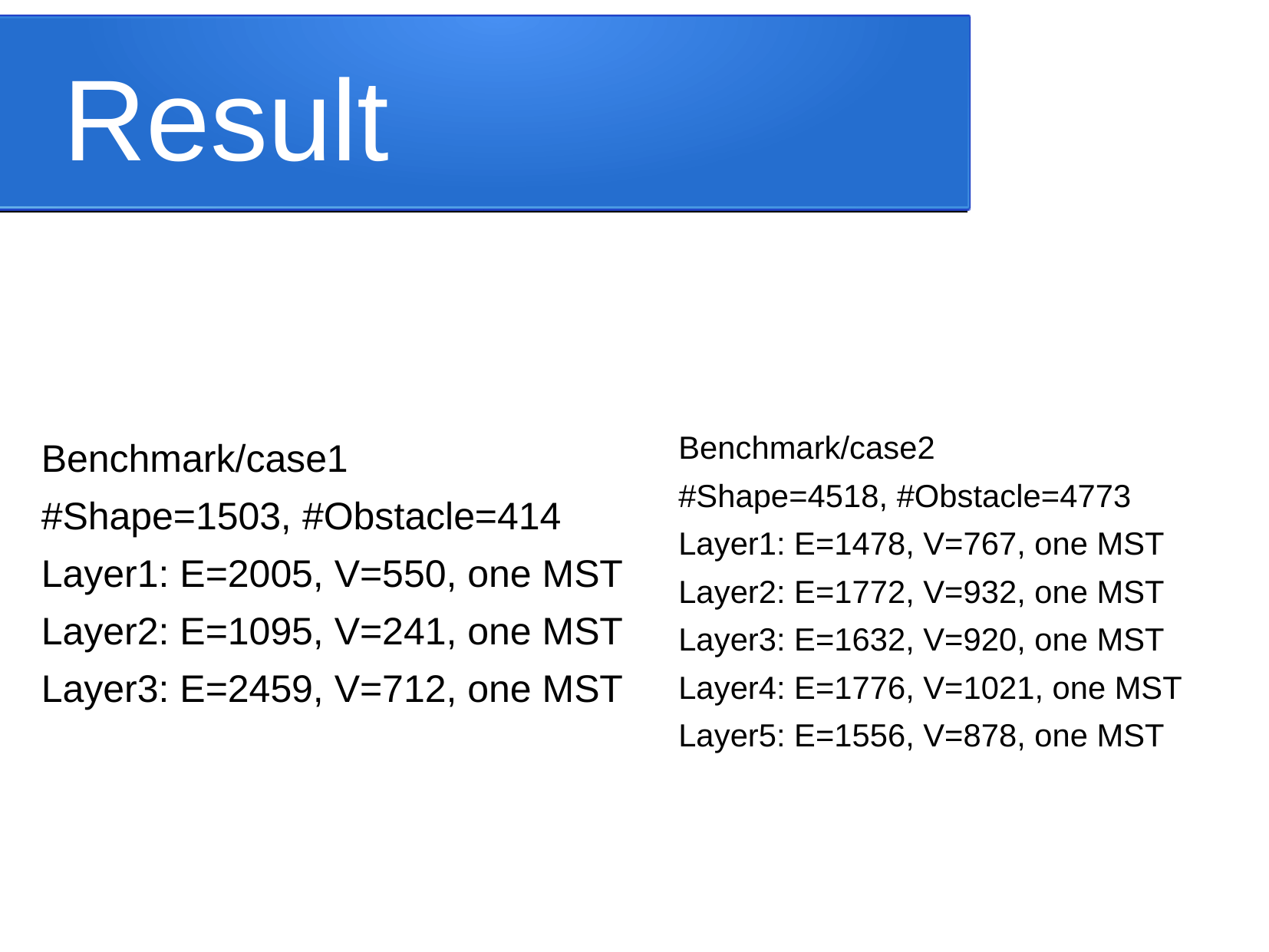

Result

Benchmark/case1
#Shape=1503, #Obstacle=414
Layer1: E=2005, V=550, one MST
Layer2: E=1095, V=241, one MST
Layer3: E=2459, V=712, one MST
Benchmark/case2
#Shape=4518, #Obstacle=4773
Layer1: E=1478, V=767, one MST
Layer2: E=1772, V=932, one MST
Layer3: E=1632, V=920, one MST
Layer4: E=1776, V=1021, one MST
Layer5: E=1556, V=878, one MST